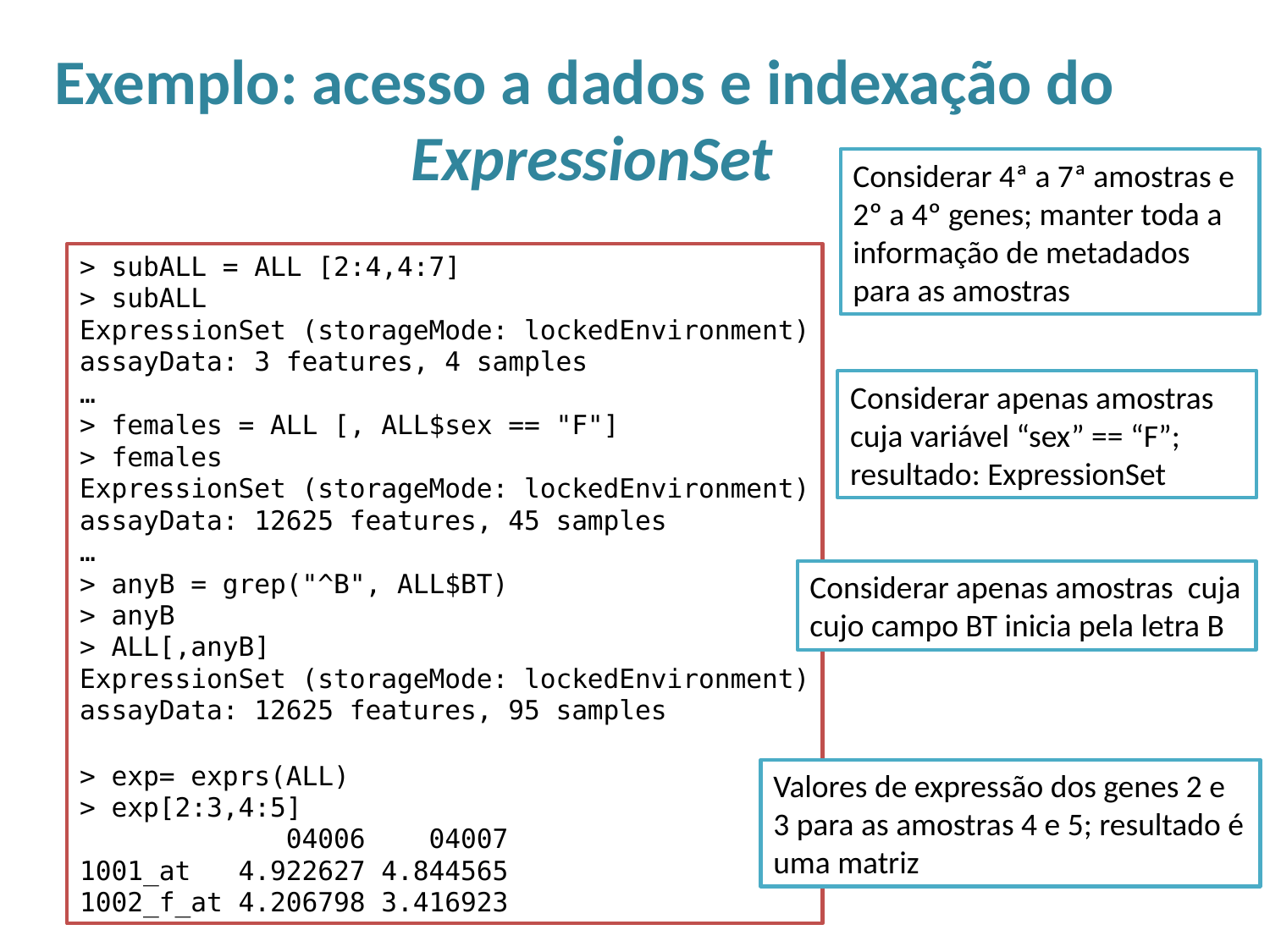

# Exemplo: acesso a dados e indexação do  ExpressionSet
Considerar 4ª a 7ª amostras e 2º a 4º genes; manter toda a informação de metadados para as amostras
> subALL = ALL [2:4,4:7]
> subALL
ExpressionSet (storageMode: lockedEnvironment)
assayData: 3 features, 4 samples
…
> females = ALL [, ALL$sex == "F"]
> females
ExpressionSet (storageMode: lockedEnvironment)
assayData: 12625 features, 45 samples
…
> anyB = grep("^B", ALL$BT)
> anyB
> ALL[,anyB]
ExpressionSet (storageMode: lockedEnvironment)
assayData: 12625 features, 95 samples

> exp= exprs(ALL)
> exp[2:3,4:5]
             04006    04007
1001_at   4.922627 4.844565
1002_f_at 4.206798 3.416923
Considerar apenas amostras  cuja variável “sex” == “F”; resultado: ExpressionSet
Considerar apenas amostras  cuja cujo campo BT inicia pela letra B
Valores de expressão dos genes 2 e 3 para as amostras 4 e 5; resultado é uma matriz